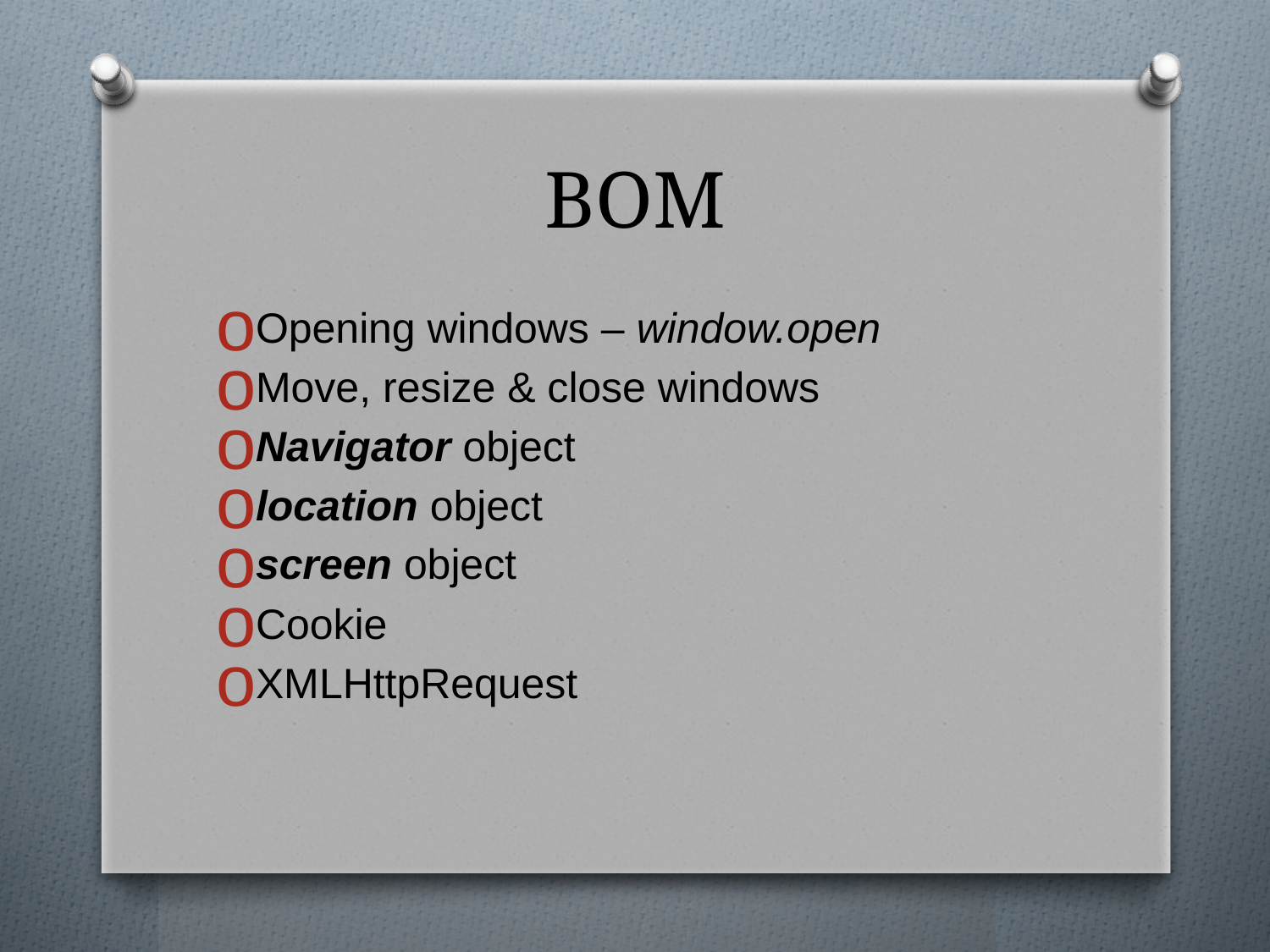

# BOM
Opening windows – window.open
Move, resize & close windows
Navigator object
location object
screen object
Cookie
XMLHttpRequest